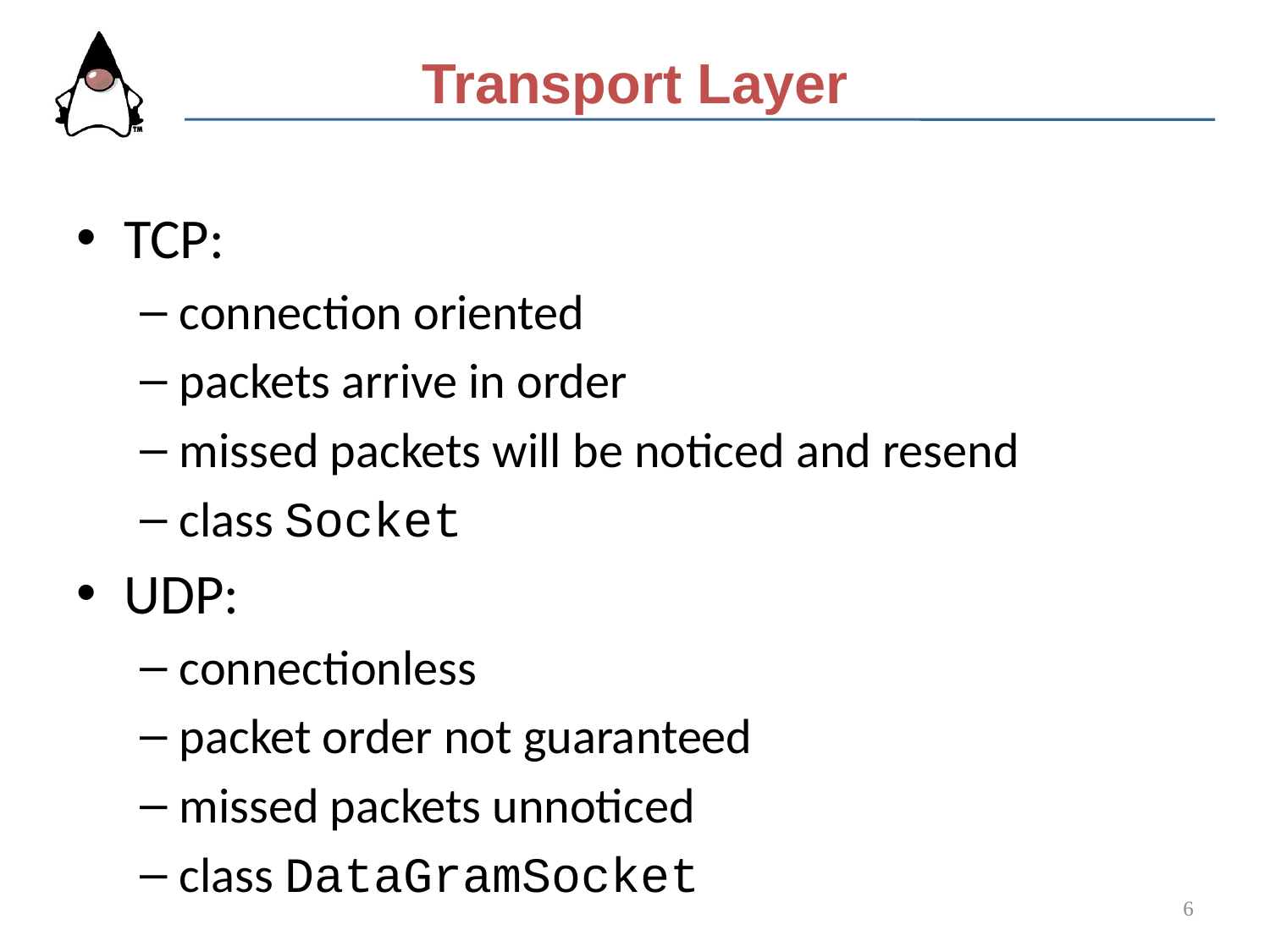

# Transport Layer
TCP:
connection oriented
packets arrive in order
missed packets will be noticed and resend
class Socket
UDP:
connectionless
packet order not guaranteed
missed packets unnoticed
class DataGramSocket
6